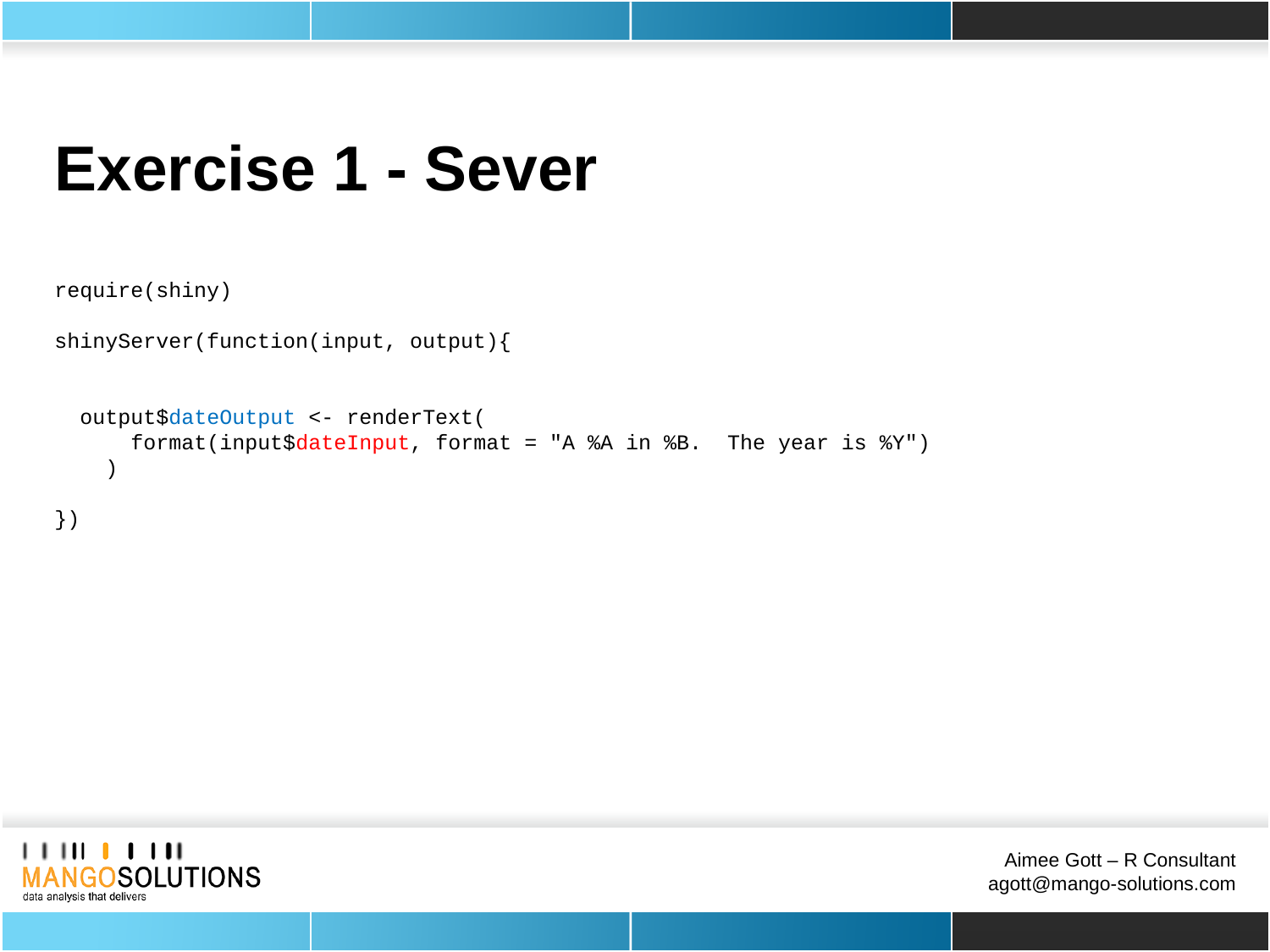

Exercise 1 - Sever
require(shiny)

shinyServer(function(input, output){

  output$dateOutput <- renderText(
      format(input$dateInput, format = "A %A in %B.  The year is %Y")
    )

})